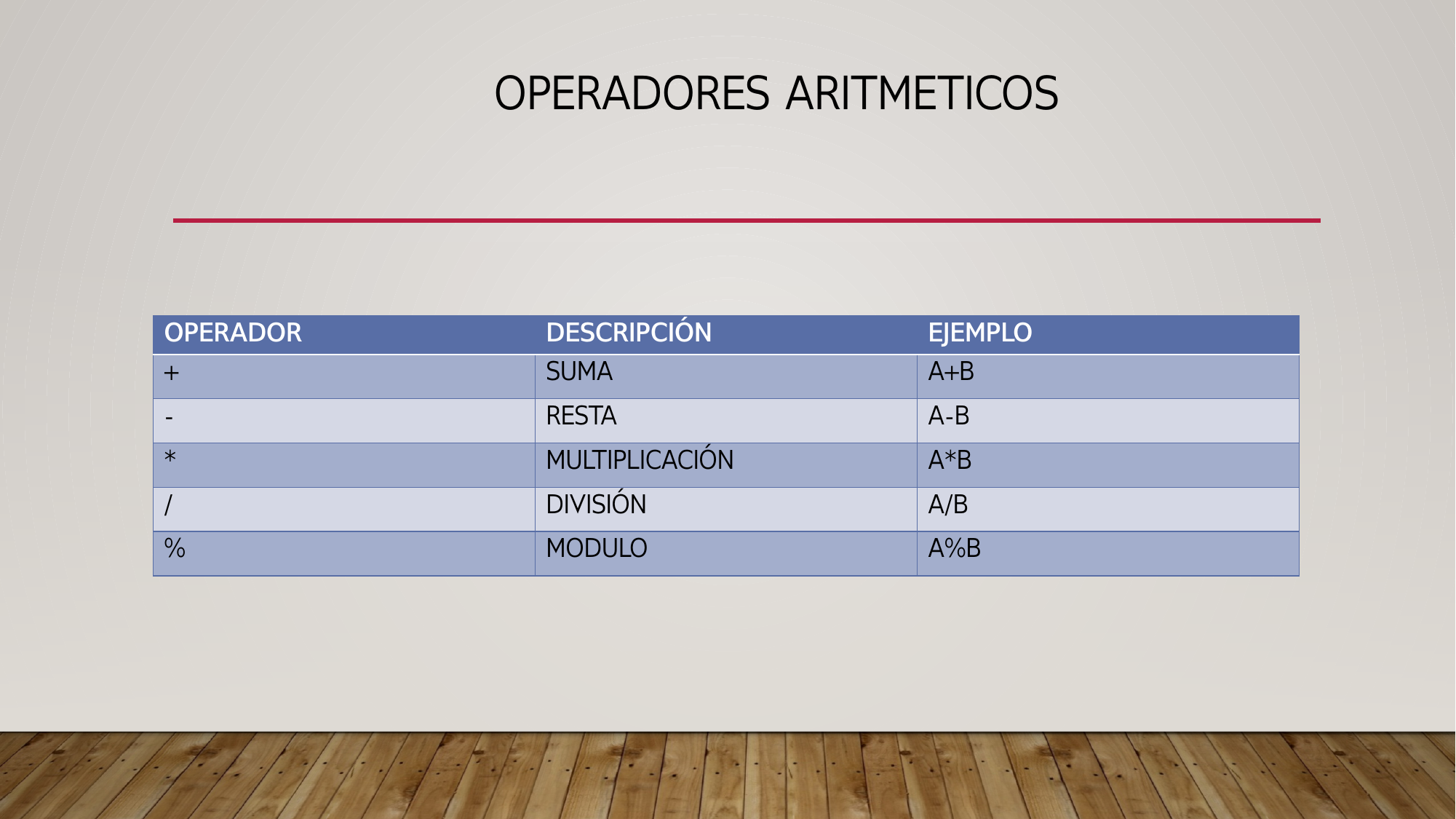

# OPERADORES ARITMETICOS
| OPERADOR | DESCRIPCIÓN | EJEMPLO |
| --- | --- | --- |
| + | SUMA | A+B |
| - | RESTA | A-B |
| \* | MULTIPLICACIÓN | A\*B |
| / | DIVISIÓN | A/B |
| % | MODULO | A%B |